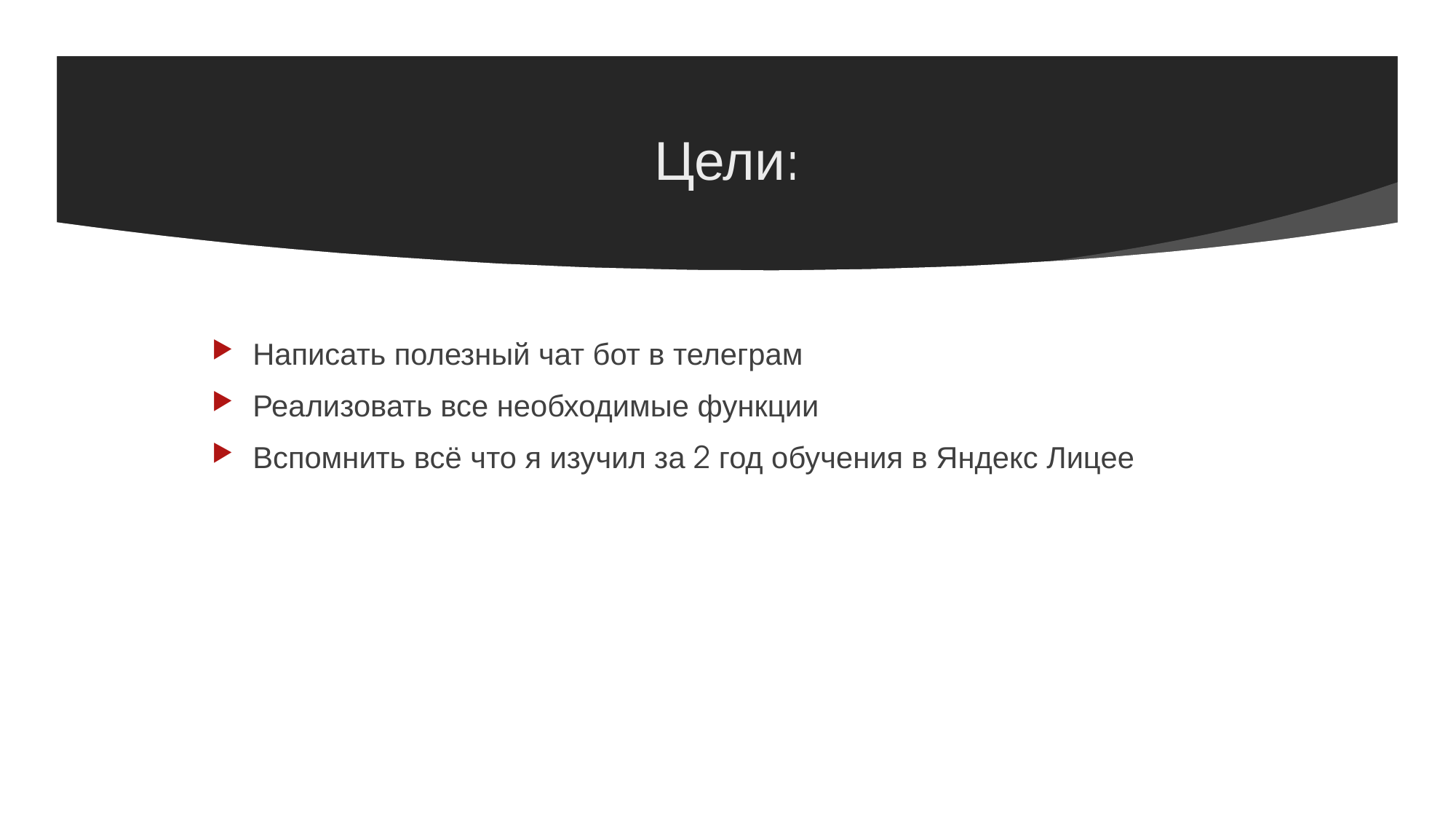

# Цели:

Написать полезный чат бот в телеграм
Реализовать все необходимые функции
Вспомнить всё что я изучил за 2 год обучения в Яндекс Лицее